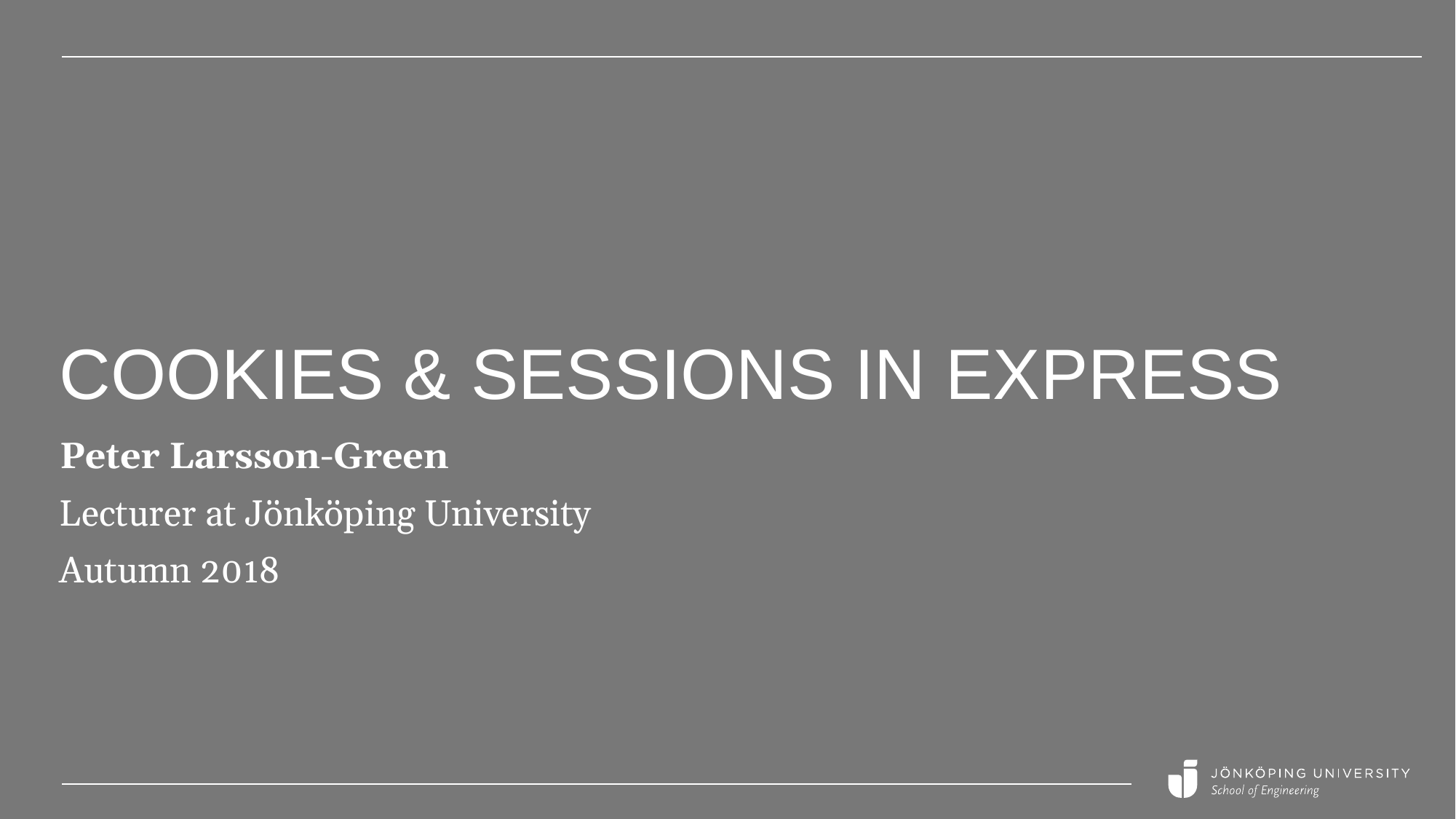

# Cookies & Sessions in Express
Peter Larsson-Green
Lecturer at Jönköping University
Autumn 2018